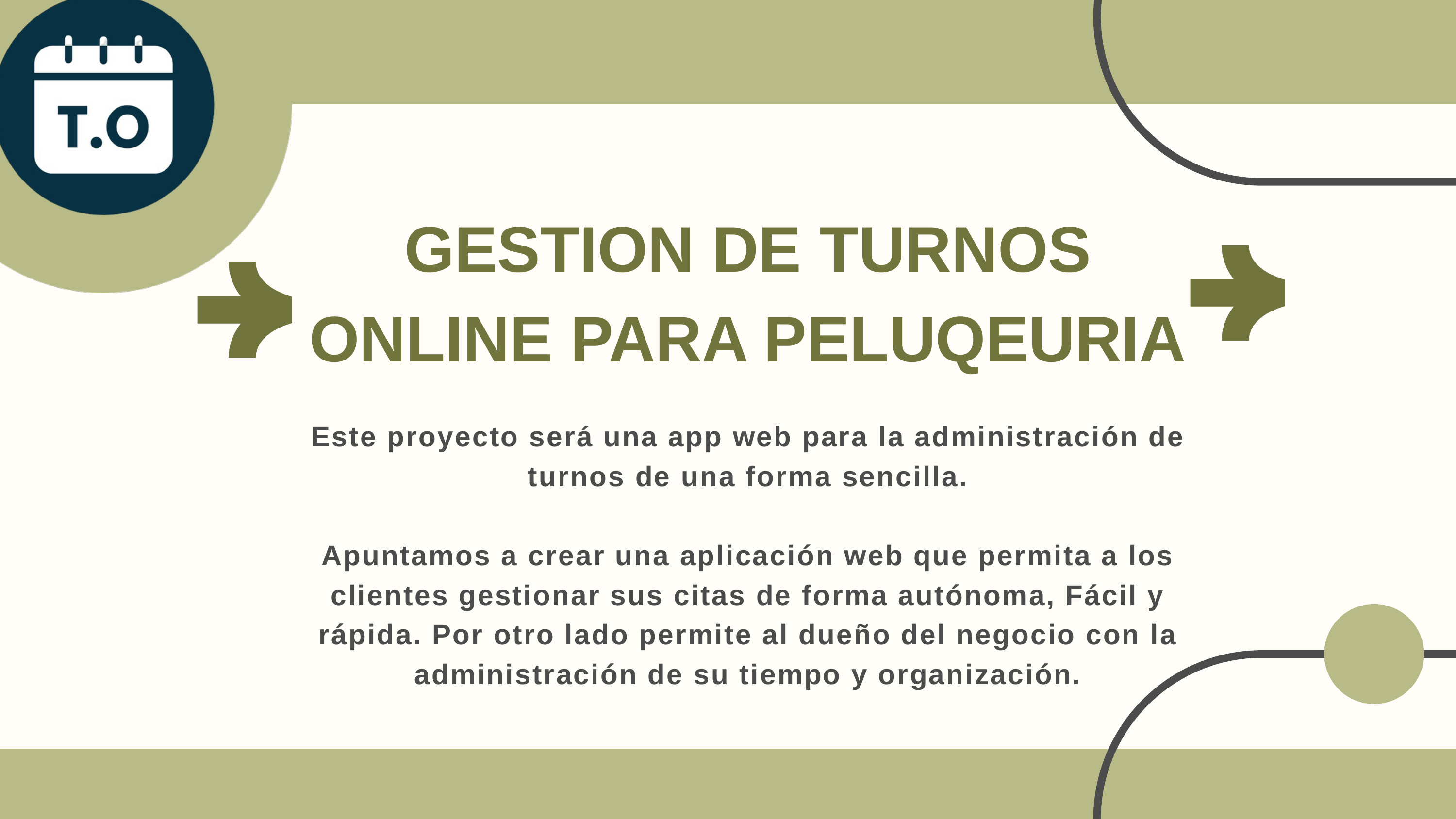

GESTION DE TURNOS ONLINE PARA PELUQEURIA

Este proyecto será una app web para la administración de
turnos de una forma sencilla.

Apuntamos a crear una aplicación web que permita a los
clientes gestionar sus citas de forma autónoma, Fácil y
rápida. Por otro lado permite al dueño del negocio con la
administración de su tiempo y organización.